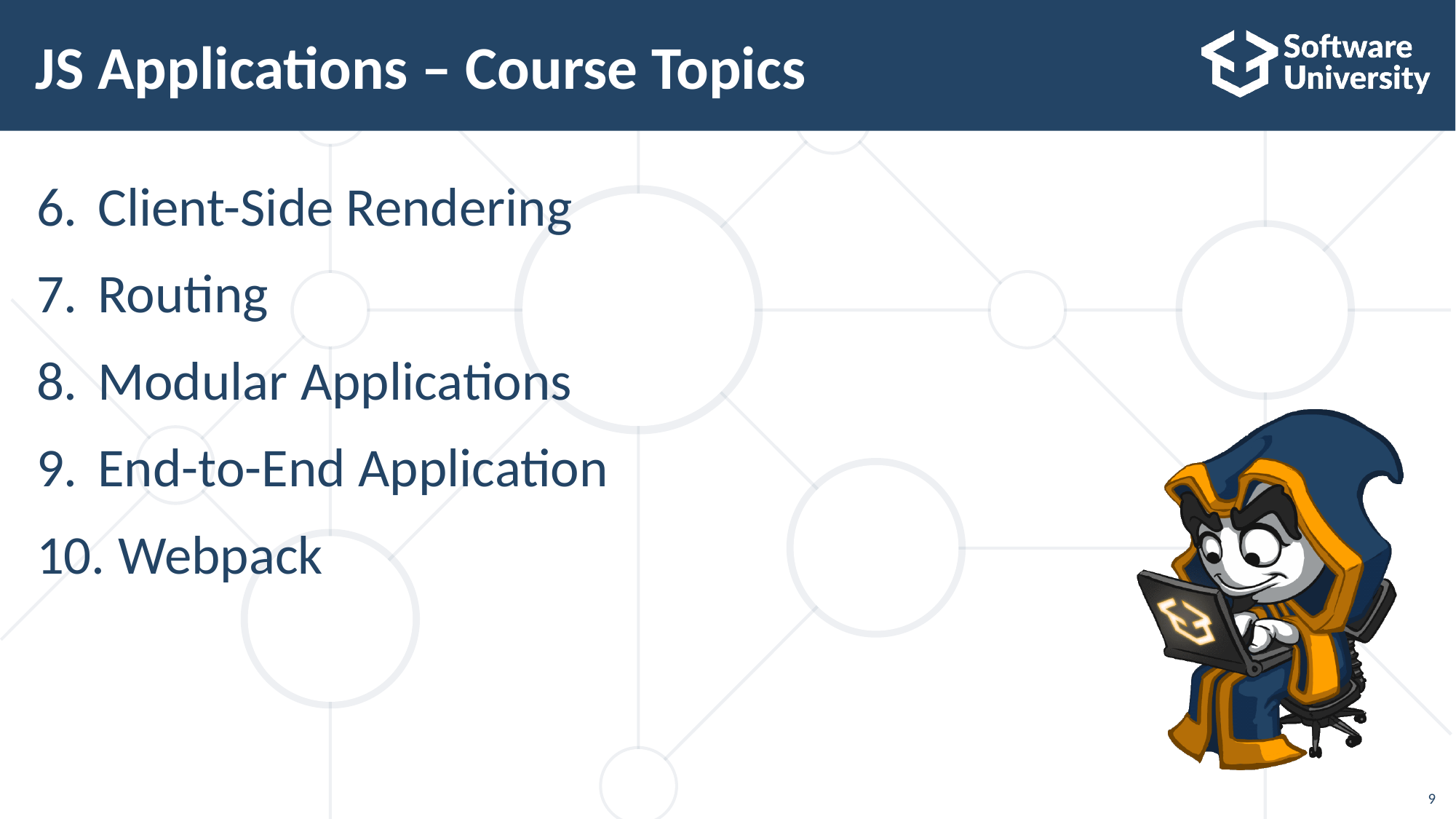

# JS Applications – Course Topics
Client-Side Rendering
Routing
Modular Applications
End-to-End Application
 Webpack
9